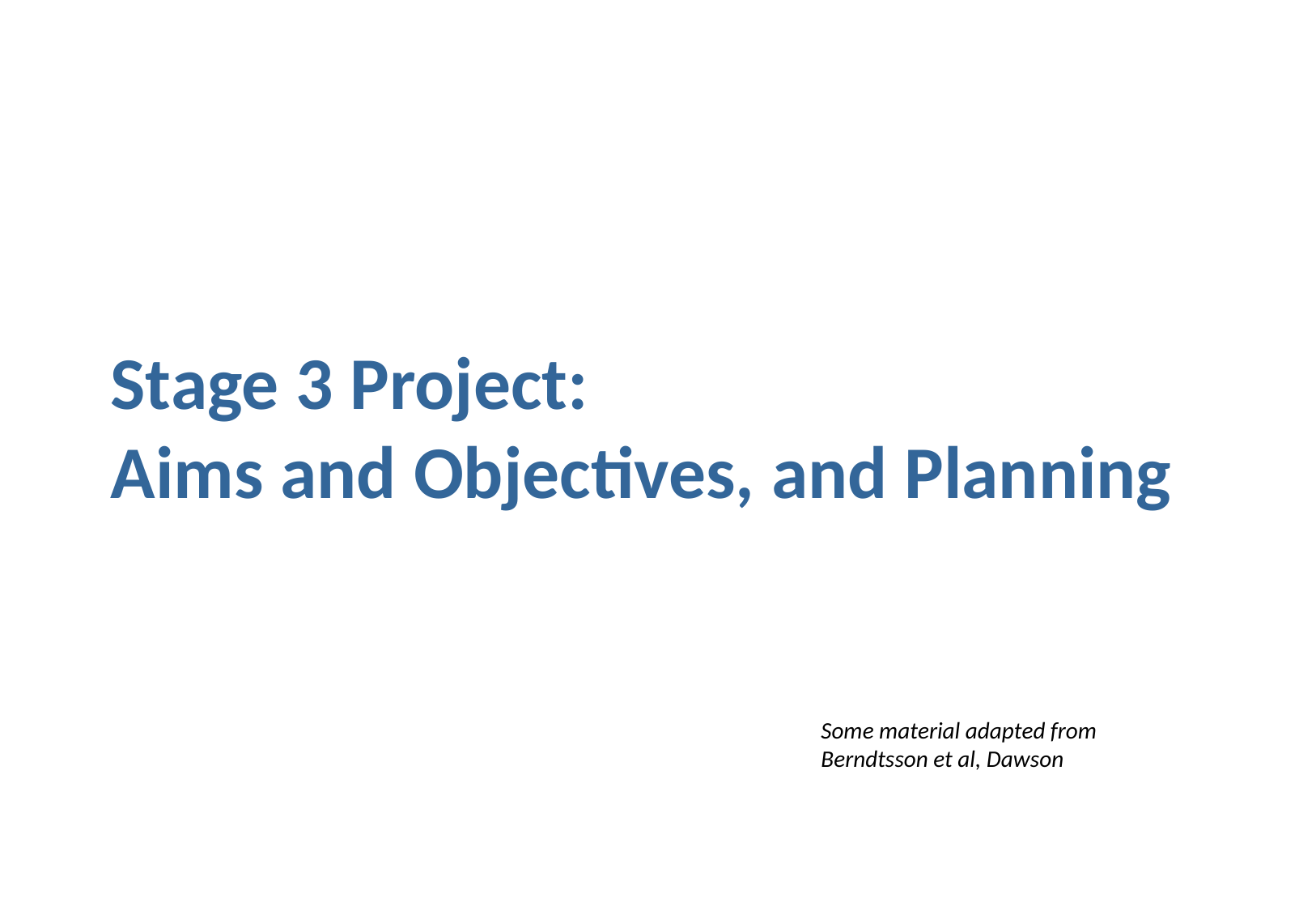

# Stage 3 Project: Aims and Objectives, and Planning

Some material adapted from Berndtsson et al, Dawson